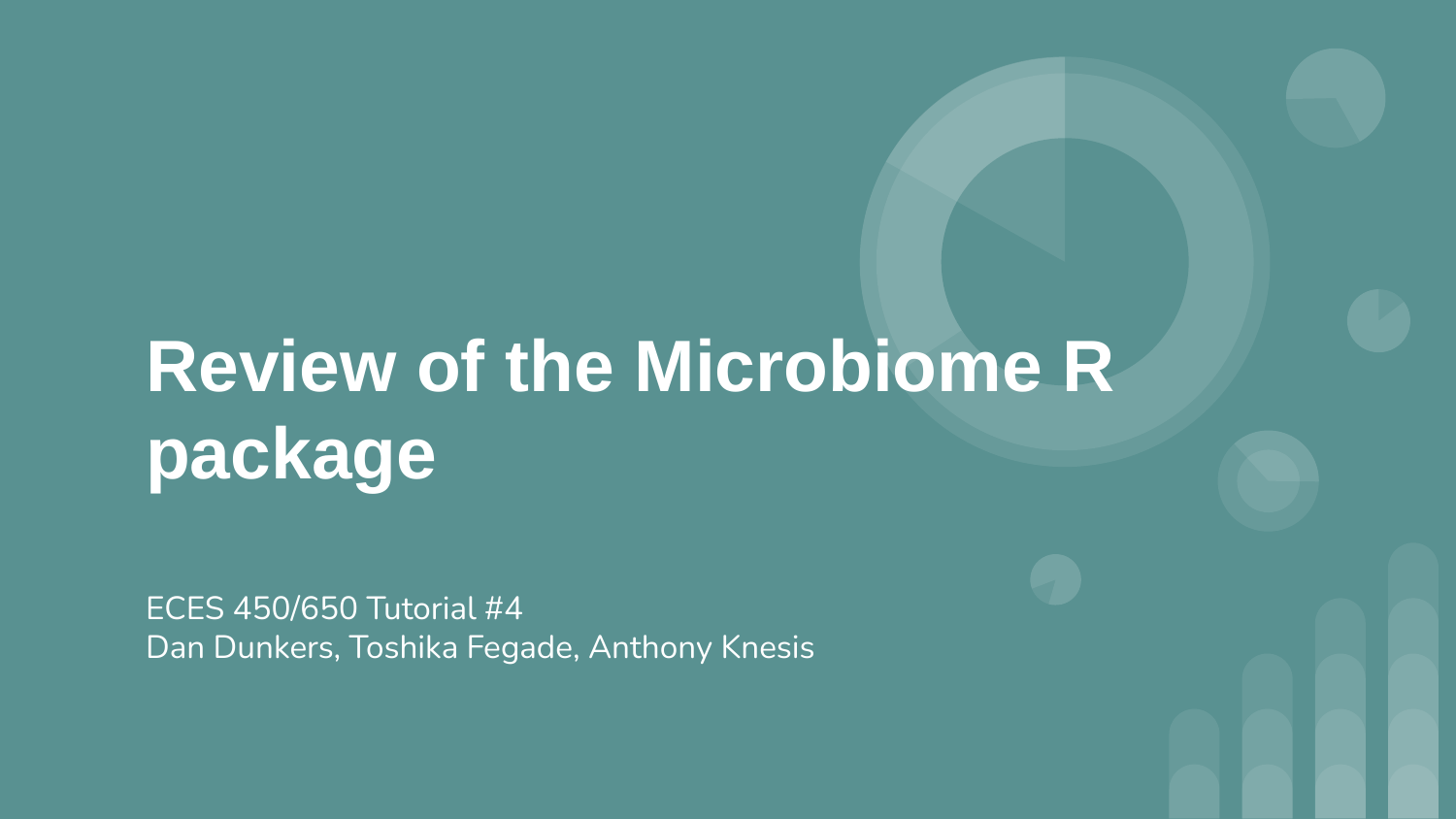

# Review of the Microbiome R package
ECES 450/650 Tutorial #4
Dan Dunkers, Toshika Fegade, Anthony Knesis